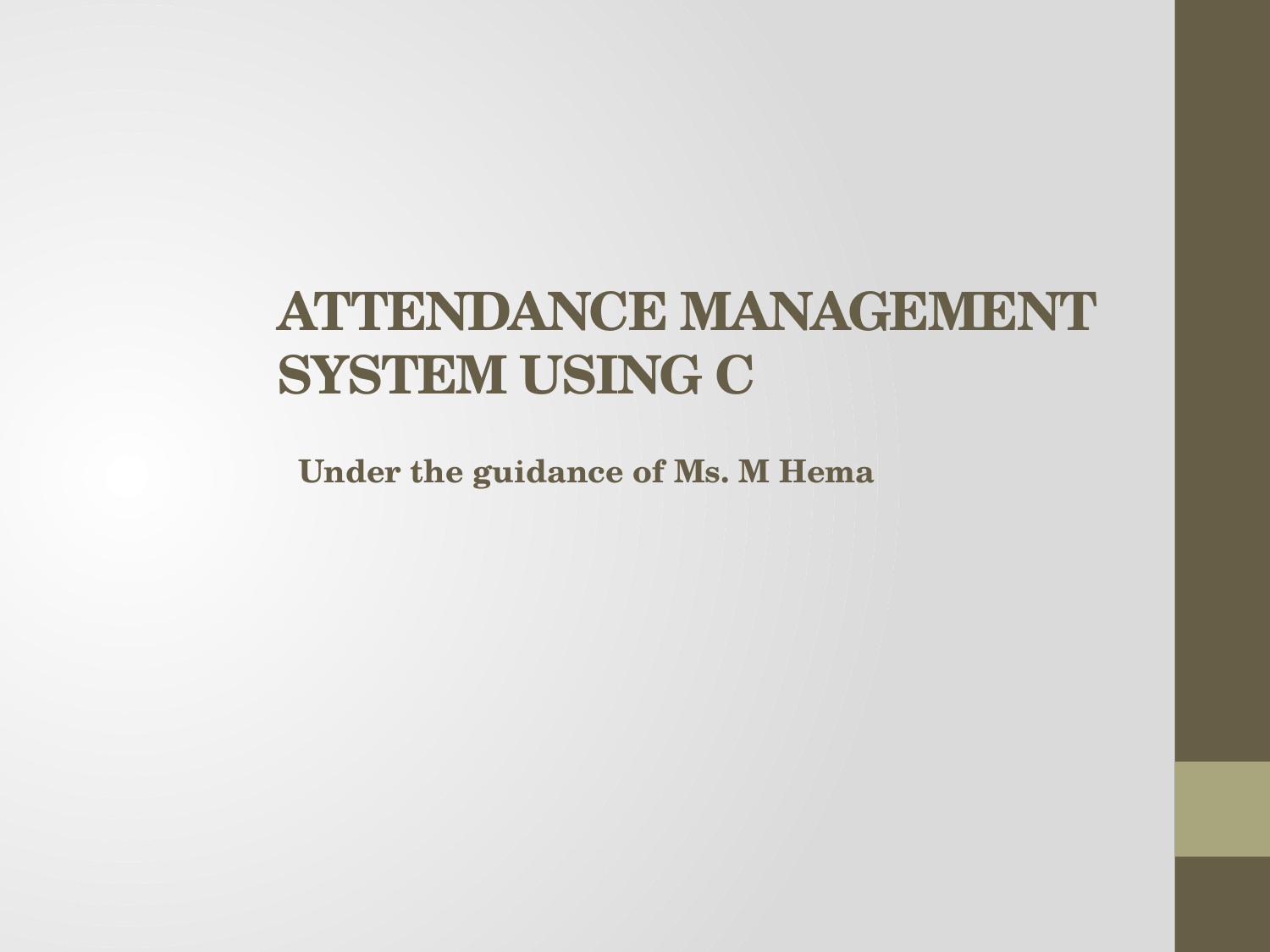

# ATTENDANCE MANAGEMENT SYSTEM USING C
Under the guidance of Ms. M Hema